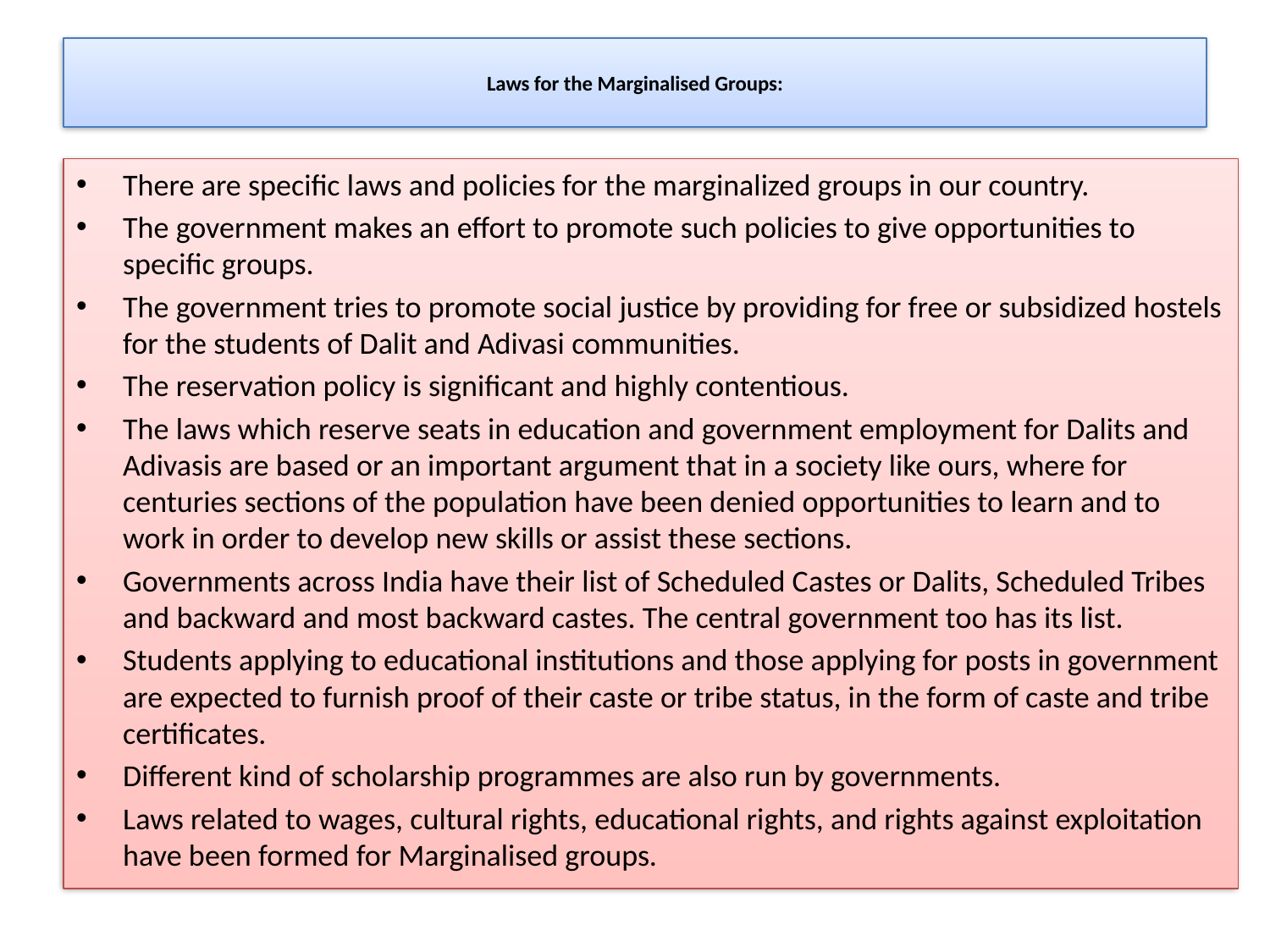

# Laws for the Marginalised Groups:
There are specific laws and policies for the marginalized groups in our country.
The government makes an effort to promote such policies to give opportunities to specific groups.
The government tries to promote social justice by providing for free or subsidized hostels for the students of Dalit and Adivasi communities.
The reservation policy is significant and highly contentious.
The laws which reserve seats in education and government employment for Dalits and Adivasis are based or an important argument that in a society like ours, where for centuries sections of the population have been denied opportunities to learn and to work in order to develop new skills or assist these sections.
Governments across India have their list of Scheduled Castes or Dalits, Scheduled Tribes and backward and most backward castes. The central government too has its list.
Students applying to educational institutions and those applying for posts in government are expected to furnish proof of their caste or tribe status, in the form of caste and tribe certificates.
Different kind of scholarship programmes are also run by governments.
Laws related to wages, cultural rights, educational rights, and rights against exploitation have been formed for Marginalised groups.